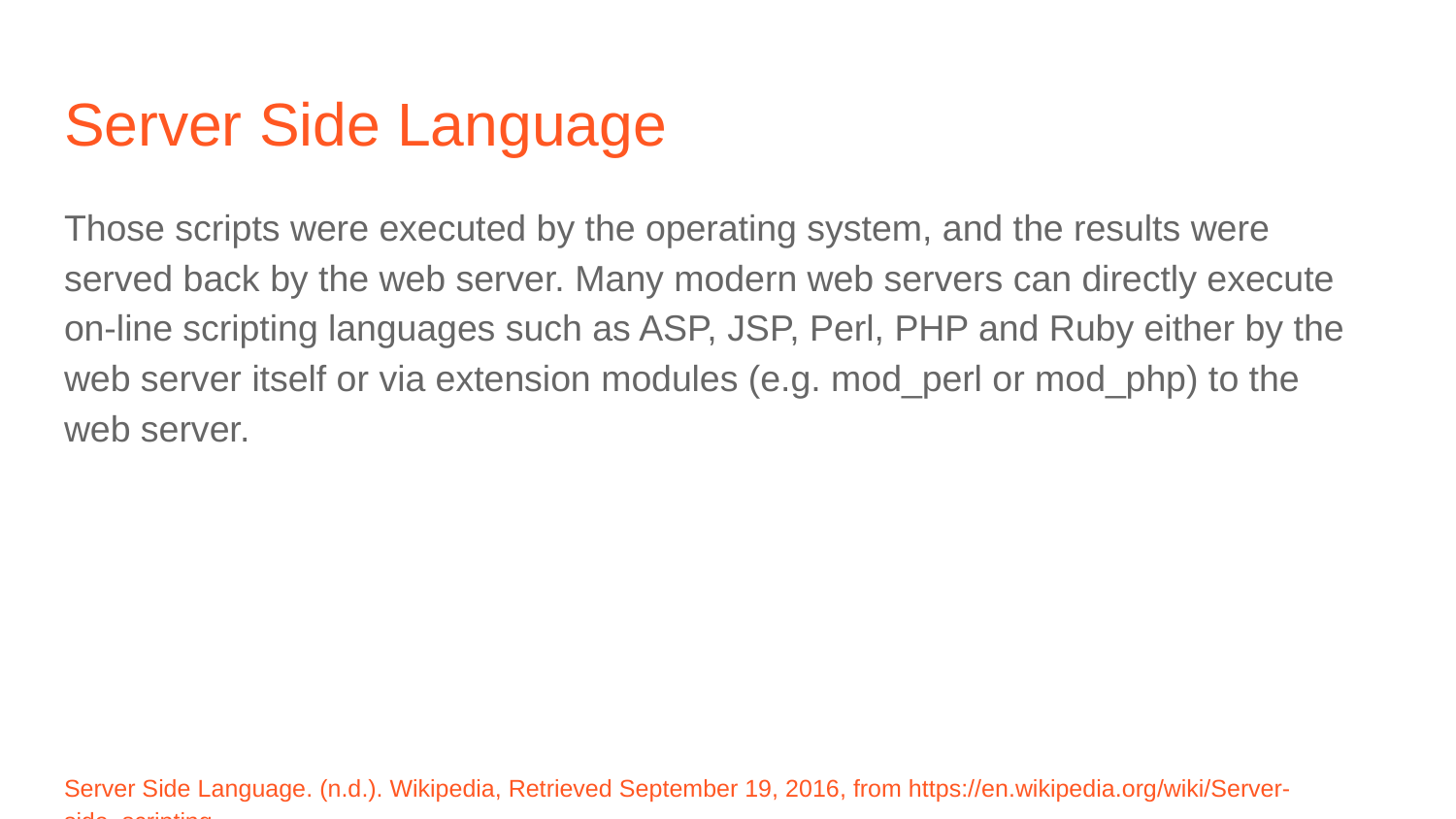

# Server Side Language
Those scripts were executed by the operating system, and the results were served back by the web server. Many modern web servers can directly execute on-line scripting languages such as ASP, JSP, Perl, PHP and Ruby either by the web server itself or via extension modules (e.g. mod_perl or mod_php) to the web server.
Server Side Language. (n.d.). Wikipedia, Retrieved September 19, 2016, from https://en.wikipedia.org/wiki/Server-side_scripting